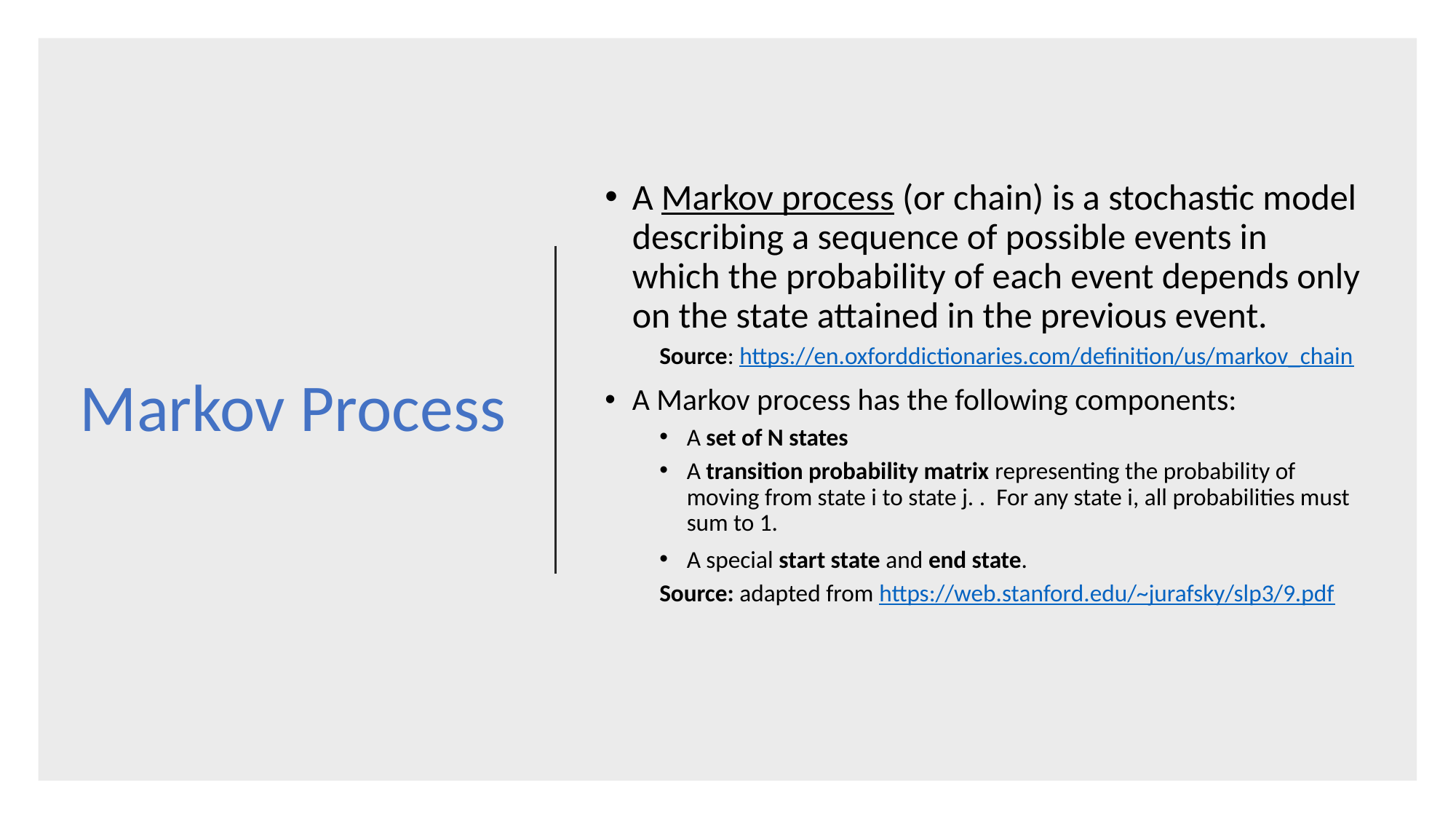

# Markov Process
A Markov process (or chain) is a stochastic model describing a sequence of possible events in which the probability of each event depends only on the state attained in the previous event.
Source: https://en.oxforddictionaries.com/definition/us/markov_chain
A Markov process has the following components:
A set of N states
A transition probability matrix representing the probability of moving from state i to state j. .  For any state i, all probabilities must sum to 1.
A special start state and end state.
Source: adapted from https://web.stanford.edu/~jurafsky/slp3/9.pdf